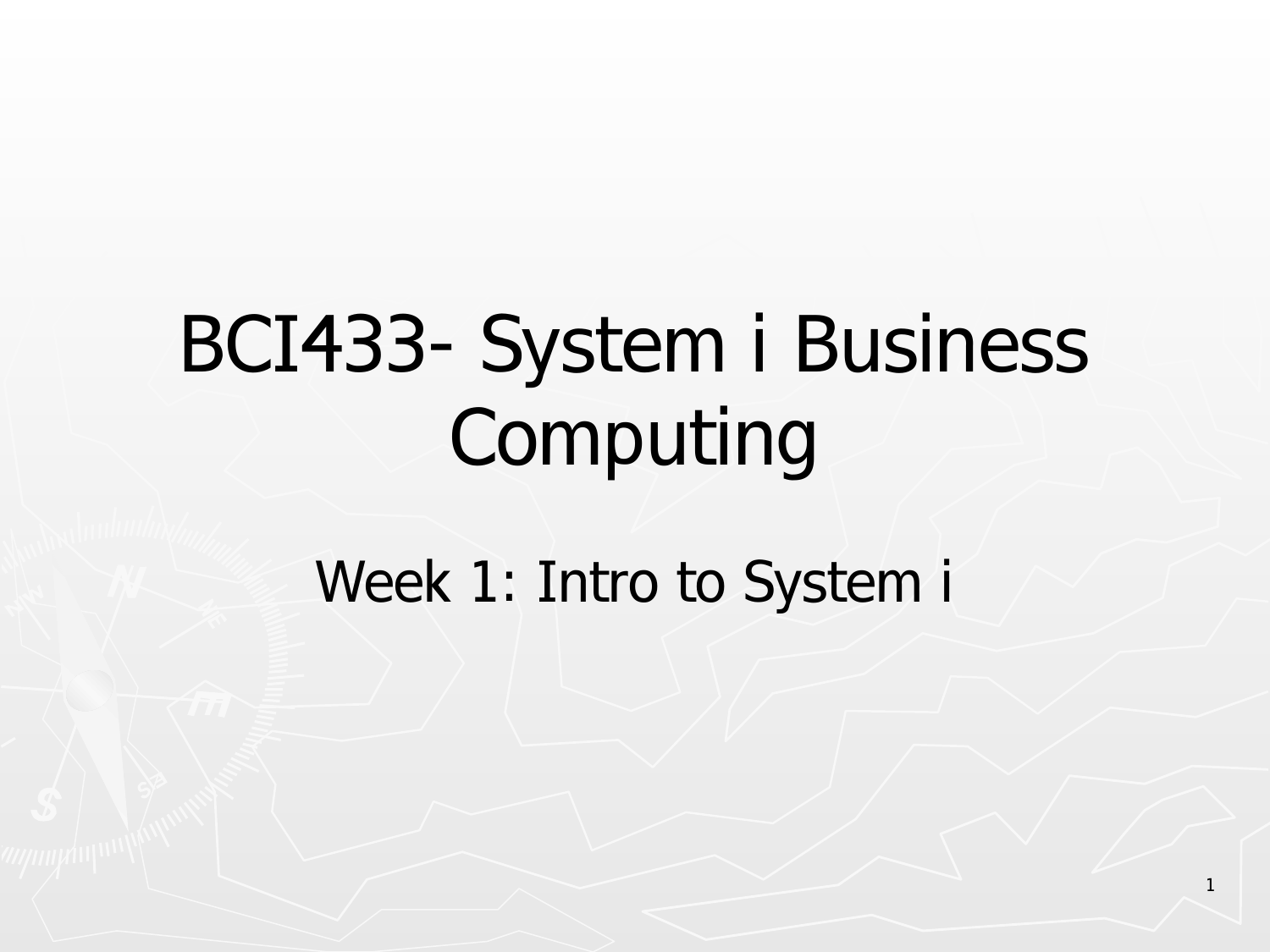

# BCI433- System i Business Computing
Week 1: Intro to System i

1